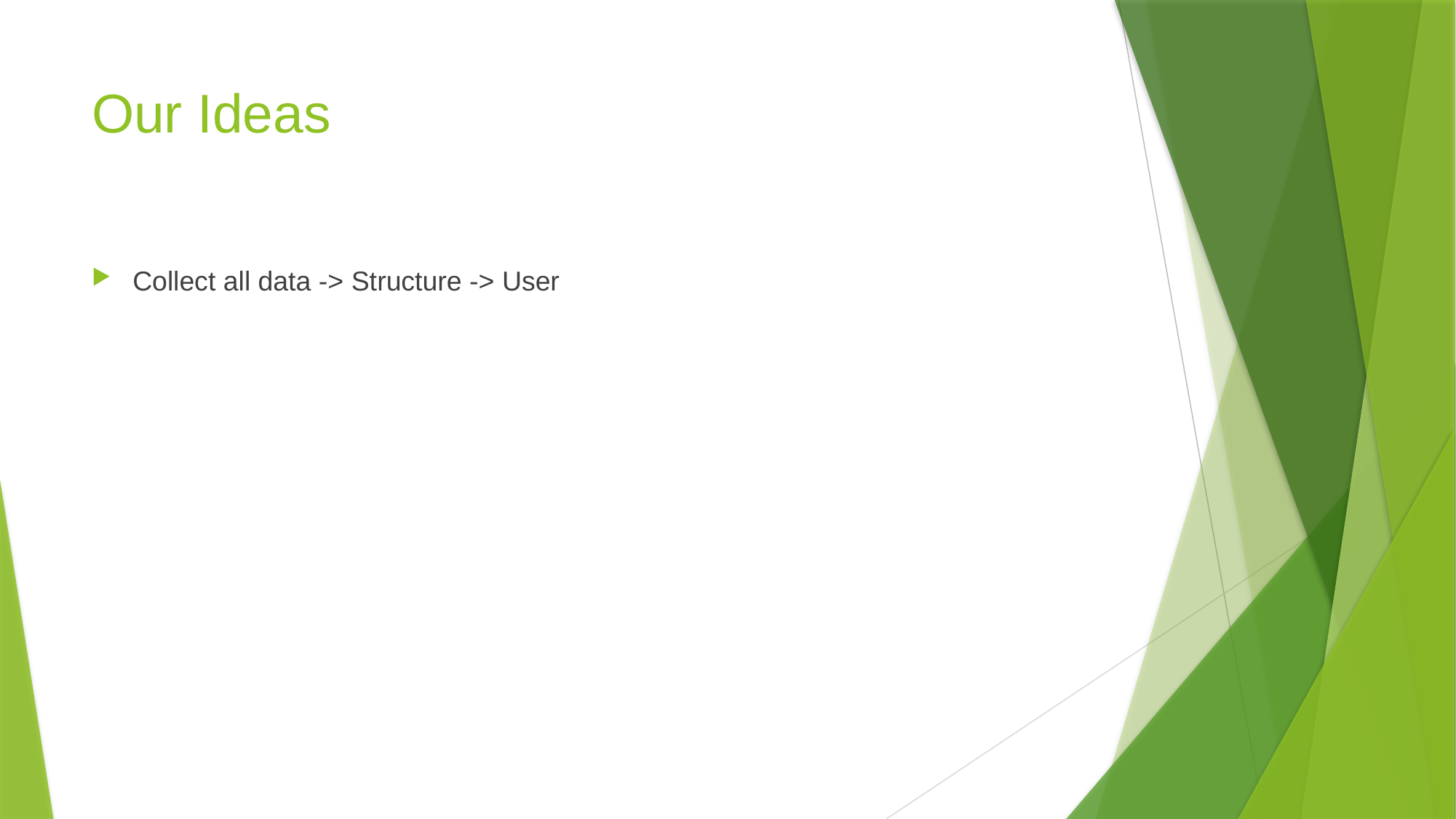

# Our Ideas
Collect all data -> Structure -> User